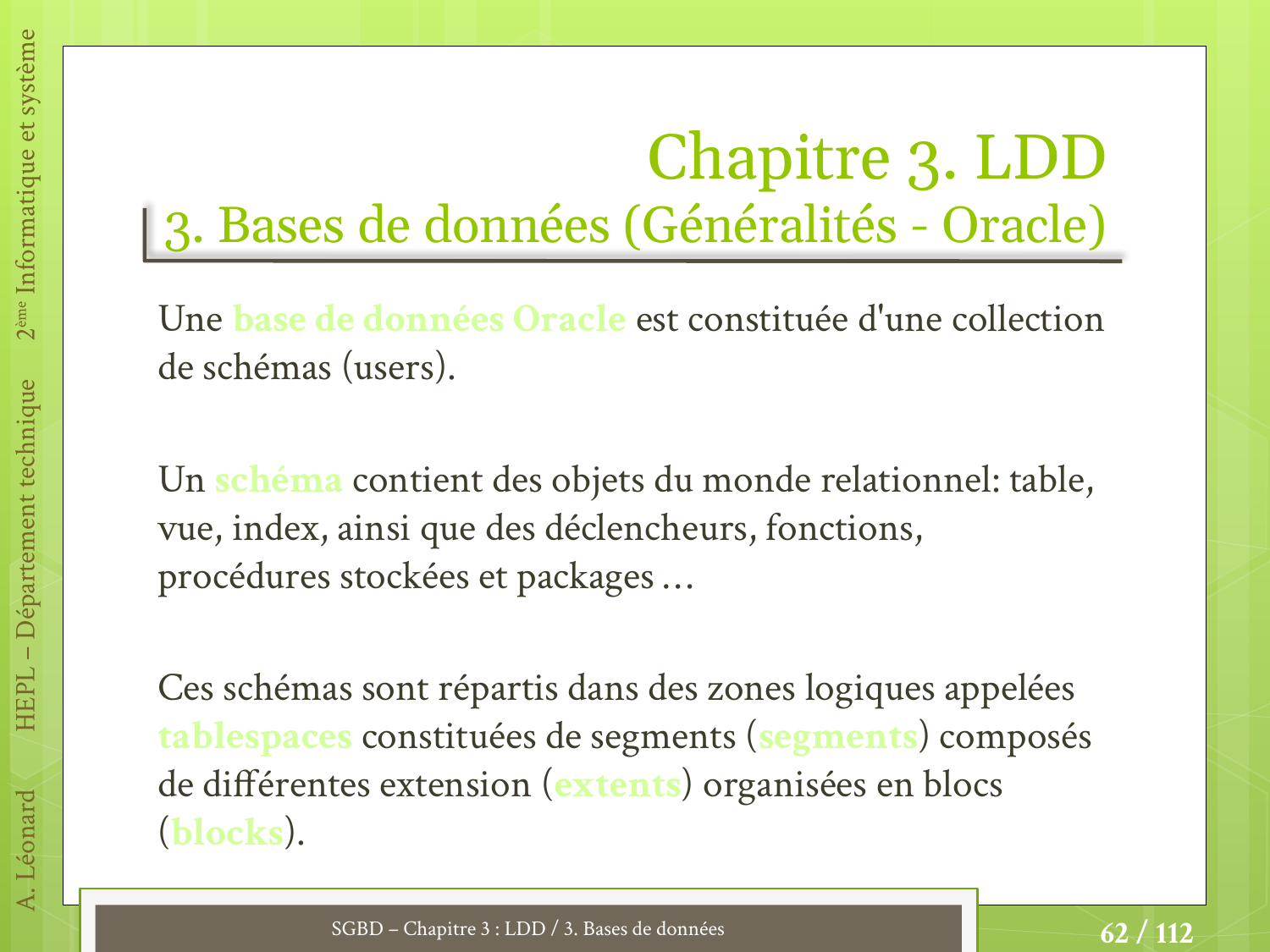

# Chapitre 3. LDD 3. Bases de données (Généralités - Oracle)
Une base de données Oracle est constituée d'une collection de schémas (users).

Un schéma contient des objets du monde relationnel: table, vue, index, ainsi que des déclencheurs, fonctions, procédures stockées et packages …

Ces schémas sont répartis dans des zones logiques appelées tablespaces constituées de segments (segments) composés de différentes extension (extents) organisées en blocs (blocks).
SGBD – Chapitre 3 : LDD / 3. Bases de données